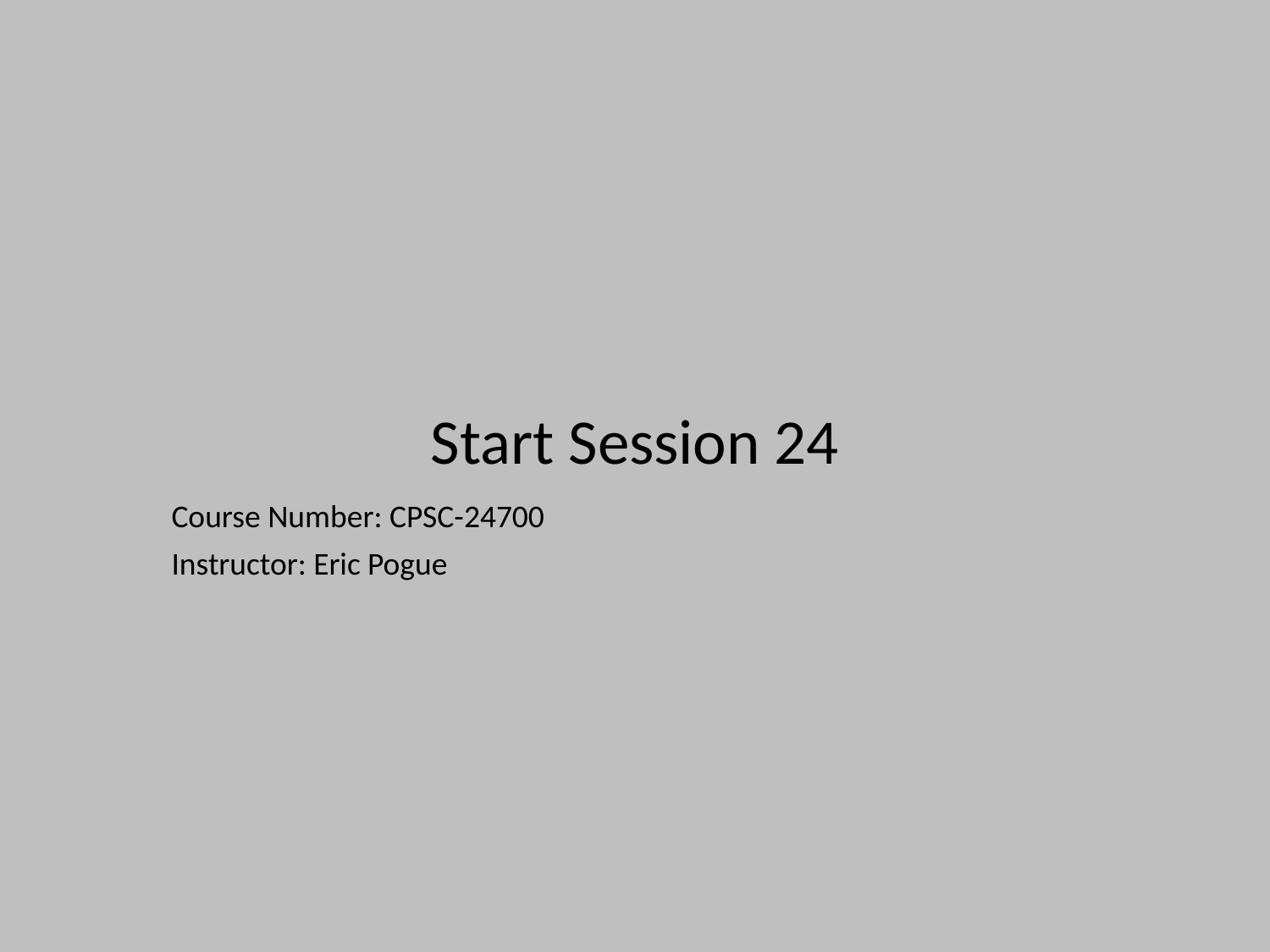

# Start Session 24
Course Number: CPSC-24700
Instructor: Eric Pogue